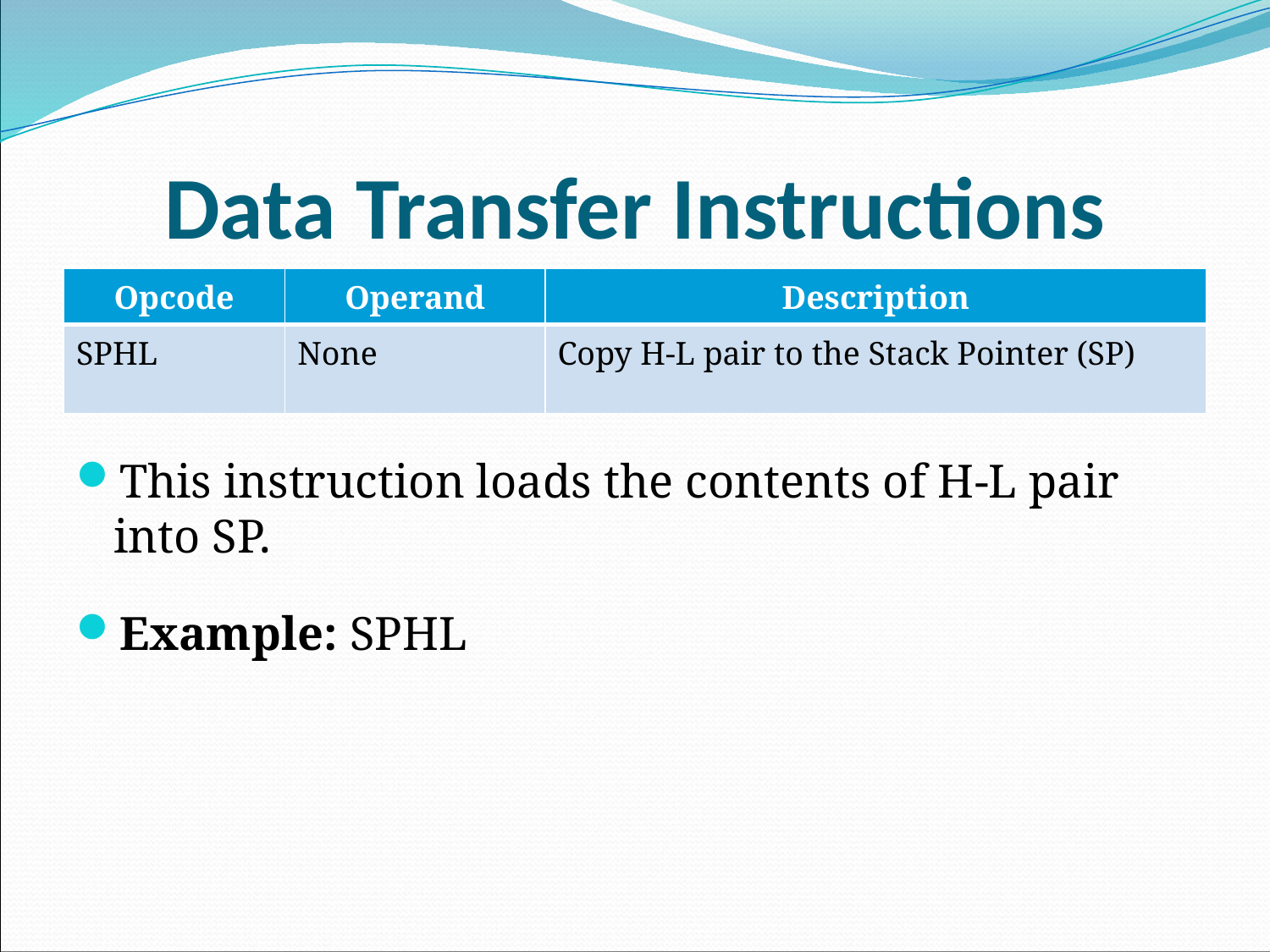

# Data Transfer Instructions
| Opcode | Operand | Description |
| --- | --- | --- |
| SPHL | None | Copy H-L pair to the Stack Pointer (SP) |
This instruction loads the contents of H-L pair into SP.
Example: SPHL